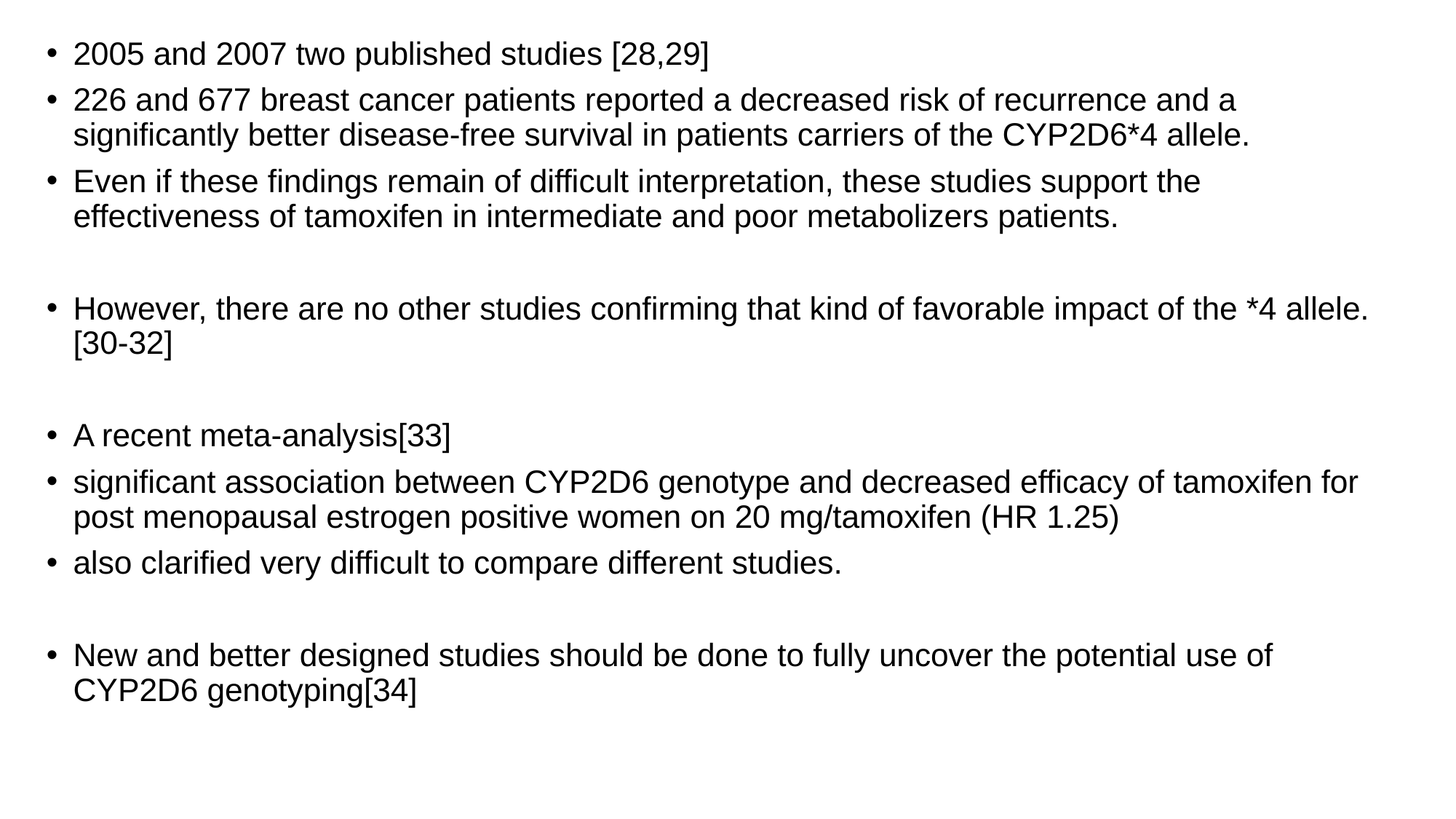

2005 and 2007 two published studies [28,29]
226 and 677 breast cancer patients reported a decreased risk of recurrence and a significantly better disease-free survival in patients carriers of the CYP2D6*4 allele.
Even if these findings remain of difficult interpretation, these studies support the effectiveness of tamoxifen in intermediate and poor metabolizers patients.

However, there are no other studies confirming that kind of favorable impact of the *4 allele. [30-32]

A recent meta-analysis[33]
significant association between CYP2D6 genotype and decreased efficacy of tamoxifen for post menopausal estrogen positive women on 20 mg/tamoxifen (HR 1.25)
also clarified very difficult to compare different studies.

New and better designed studies should be done to fully uncover the potential use of CYP2D6 genotyping[34]